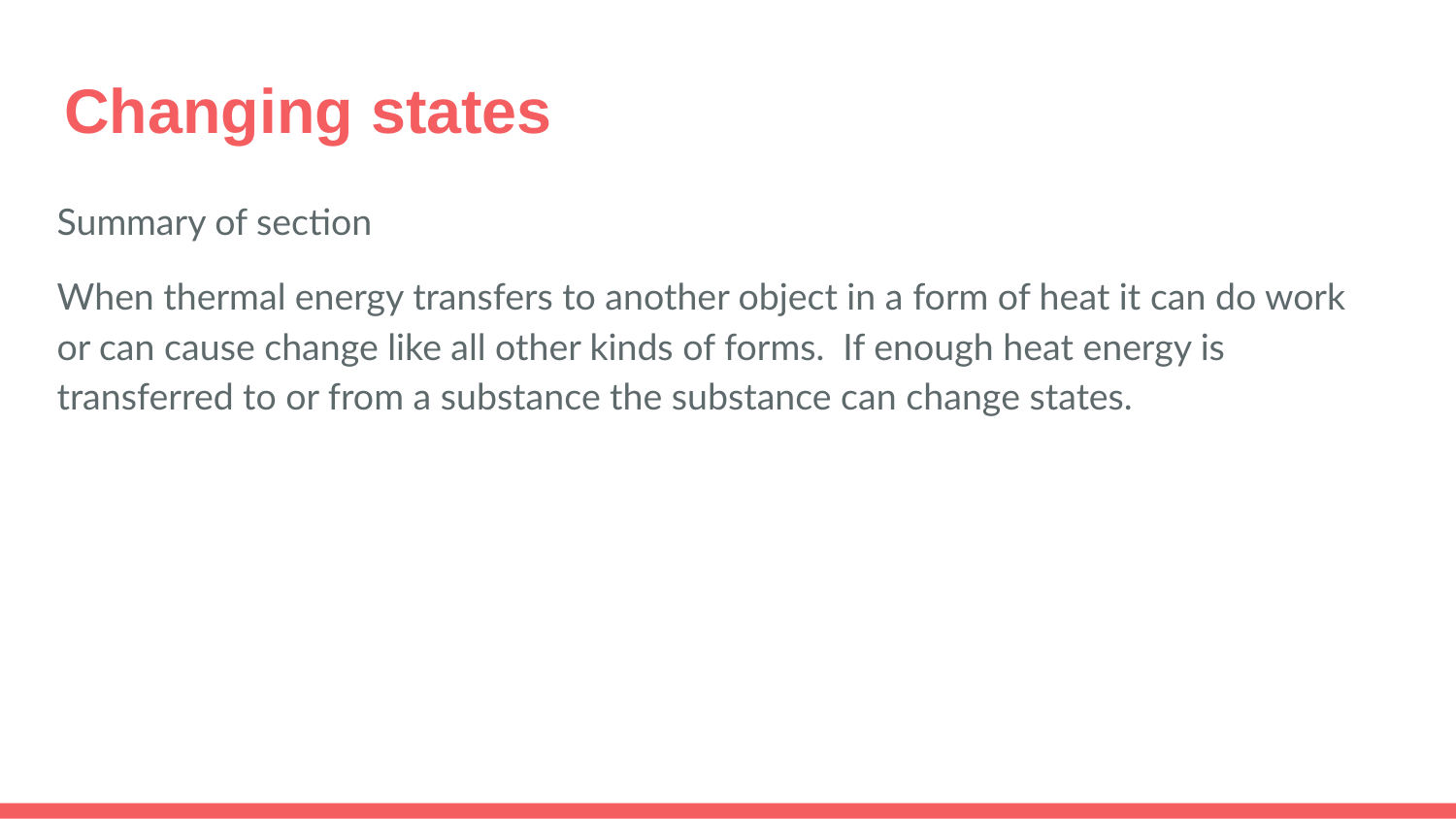

# Changing states
Summary of section
When thermal energy transfers to another object in a form of heat it can do work or can cause change like all other kinds of forms.  If enough heat energy is transferred to or from a substance the substance can change states.